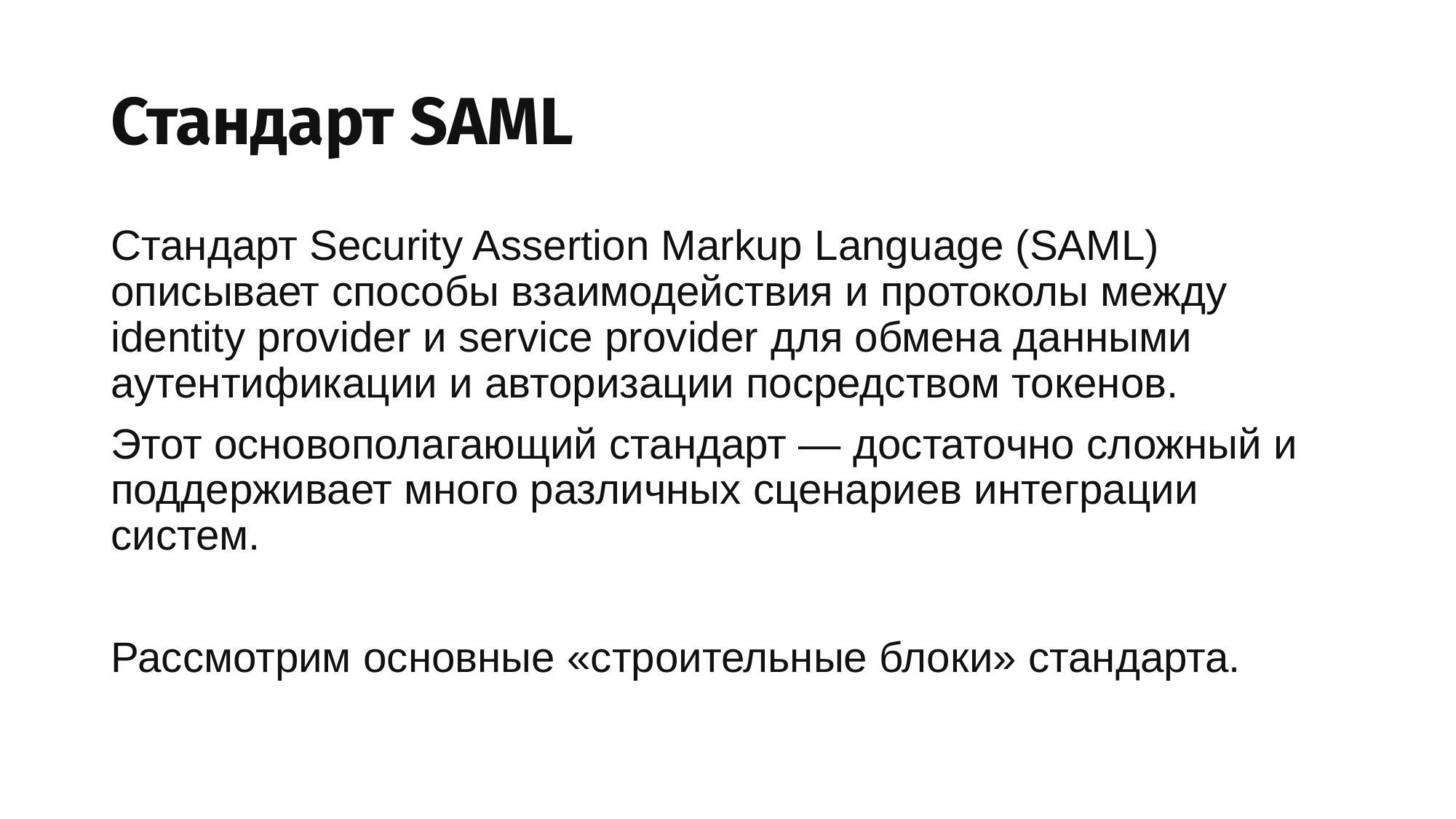

# Стандарт SAML
Стандарт Security Assertion Markup Language (SAML) описывает способы взаимодействия и протоколы между identity provider и service provider для обмена данными аутентификации и авторизации посредством токенов.
Этот основополагающий стандарт — достаточно сложный и поддерживает много различных сценариев интеграции систем.

Рассмотрим основные «строительные блоки» стандарта.